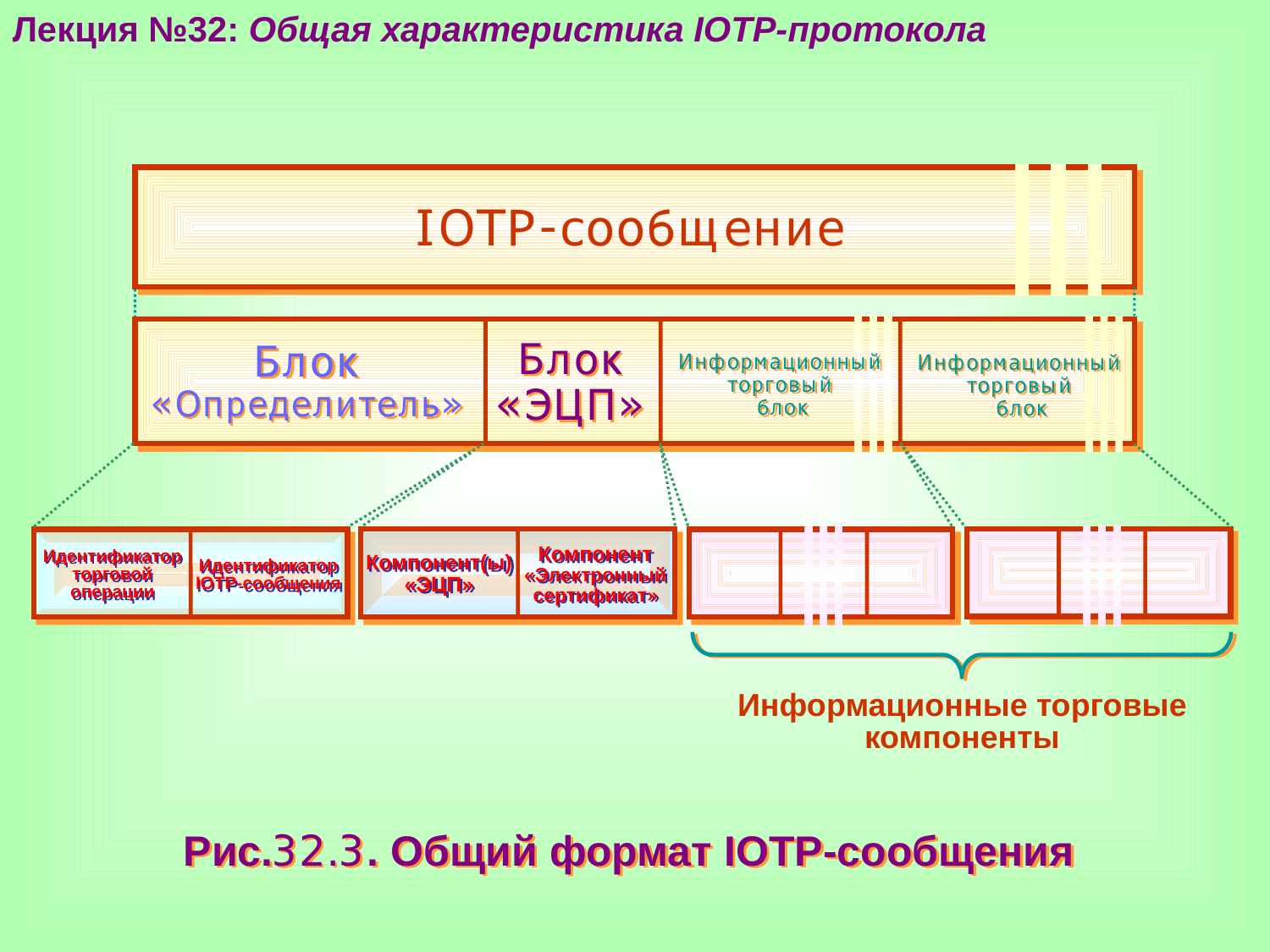

Лекция №32: Общая характеристика IOTP-протокола

IOTP-сообщение

Блок «ЭЦП»
Блок «Определитель»
Информационный
торговый
 блок
Информационный
торговый
 блок

Компонент
«Электронный
сертификат»
Компонент(ы)
«ЭЦП»

Идентификатор
торговой операции
Идентификатор
IOTP-сообщения
Информационные торговые компоненты
Рис.32.3. Общий формат IOTP-сообщения